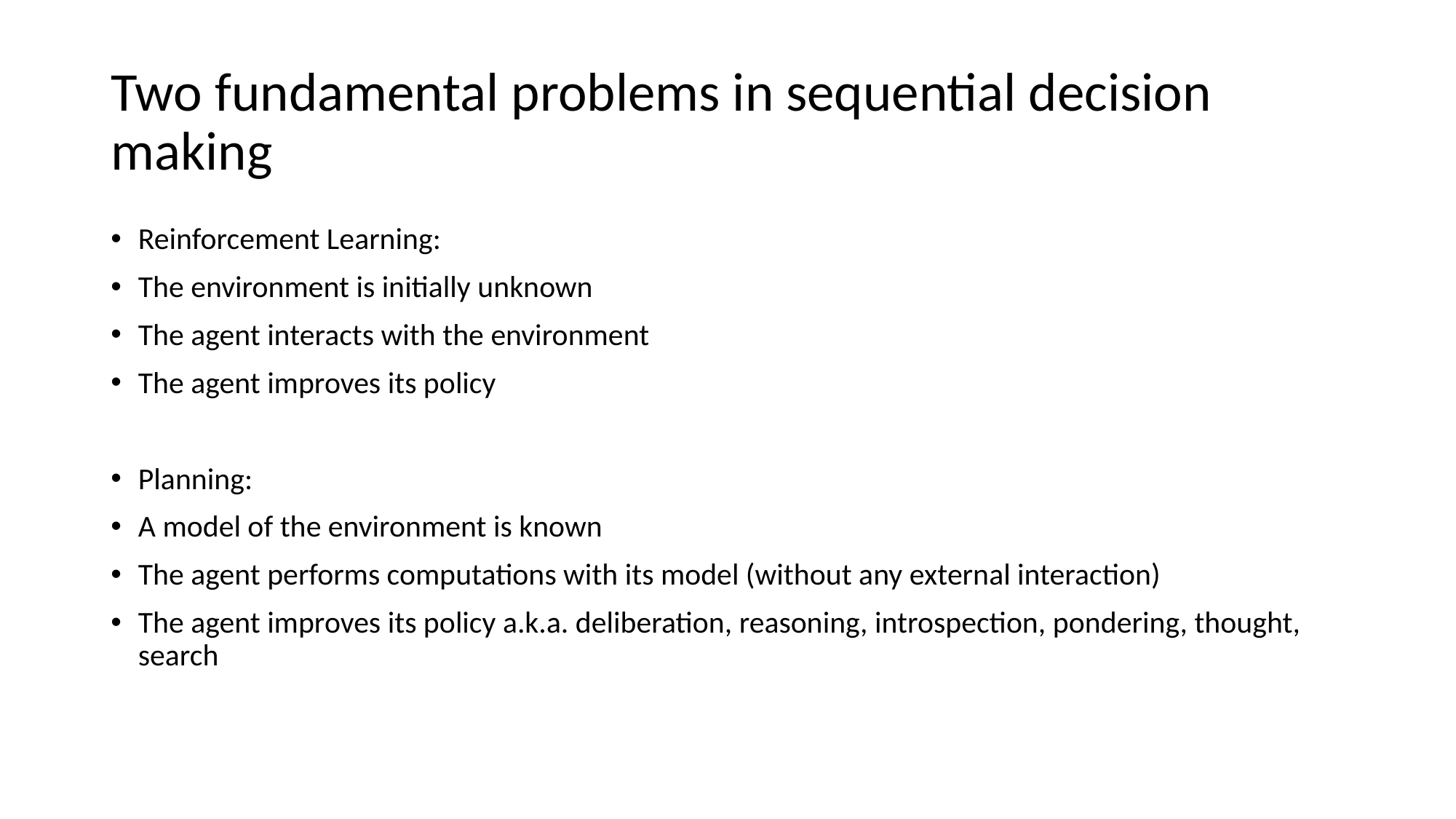

# Two fundamental problems in sequential decision making
Reinforcement Learning:
The environment is initially unknown
The agent interacts with the environment
The agent improves its policy

Planning:
A model of the environment is known
The agent performs computations with its model (without any external interaction)
The agent improves its policy a.k.a. deliberation, reasoning, introspection, pondering, thought, search